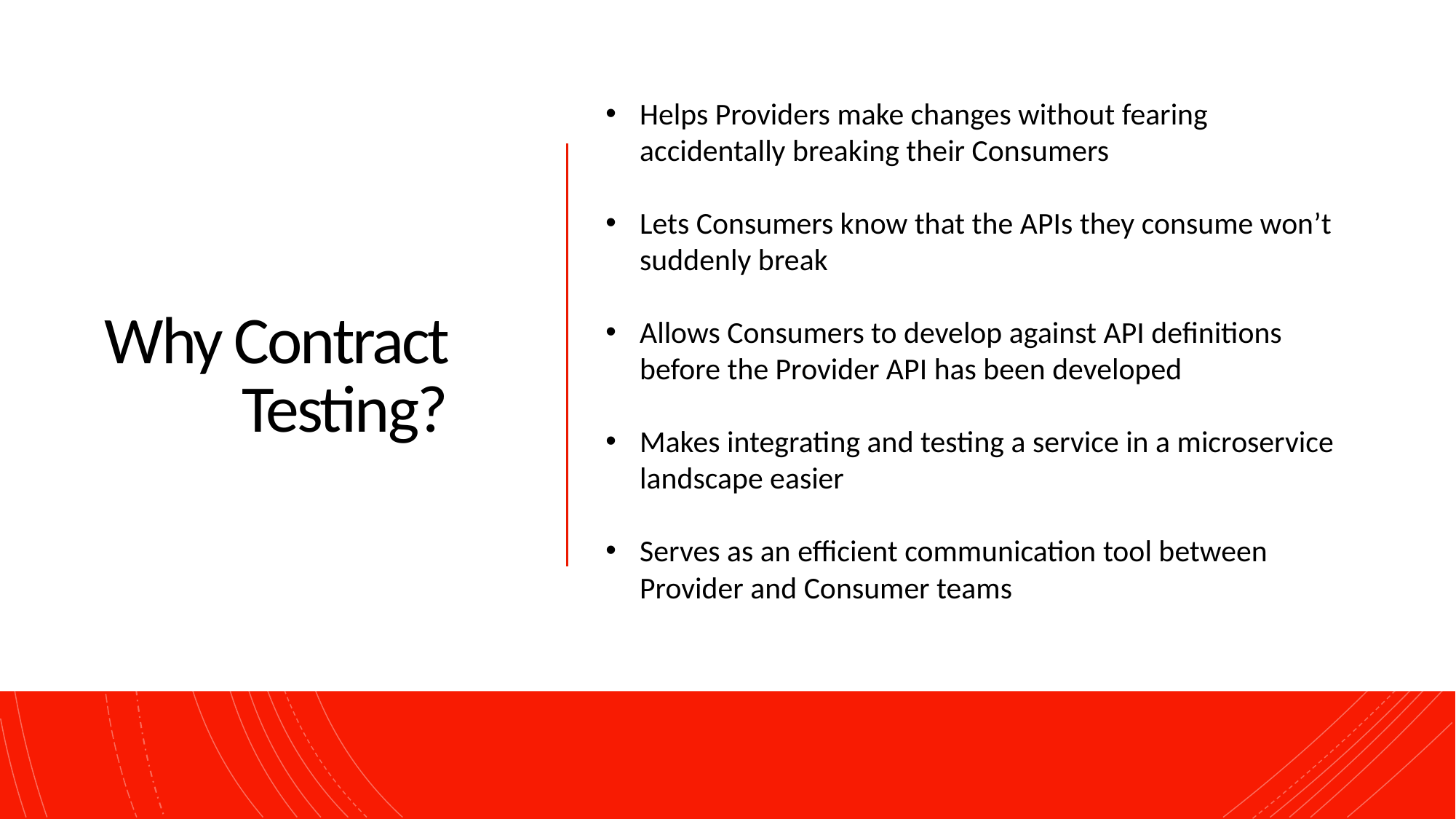

Helps Providers make changes without fearing accidentally breaking their Consumers

Lets Consumers know that the APIs they consume won’t suddenly break

Allows Consumers to develop against API definitions before the Provider API has been developed

Makes integrating and testing a service in a microservice landscape easier

Serves as an efficient communication tool between Provider and Consumer teams

# Why Contract Testing?